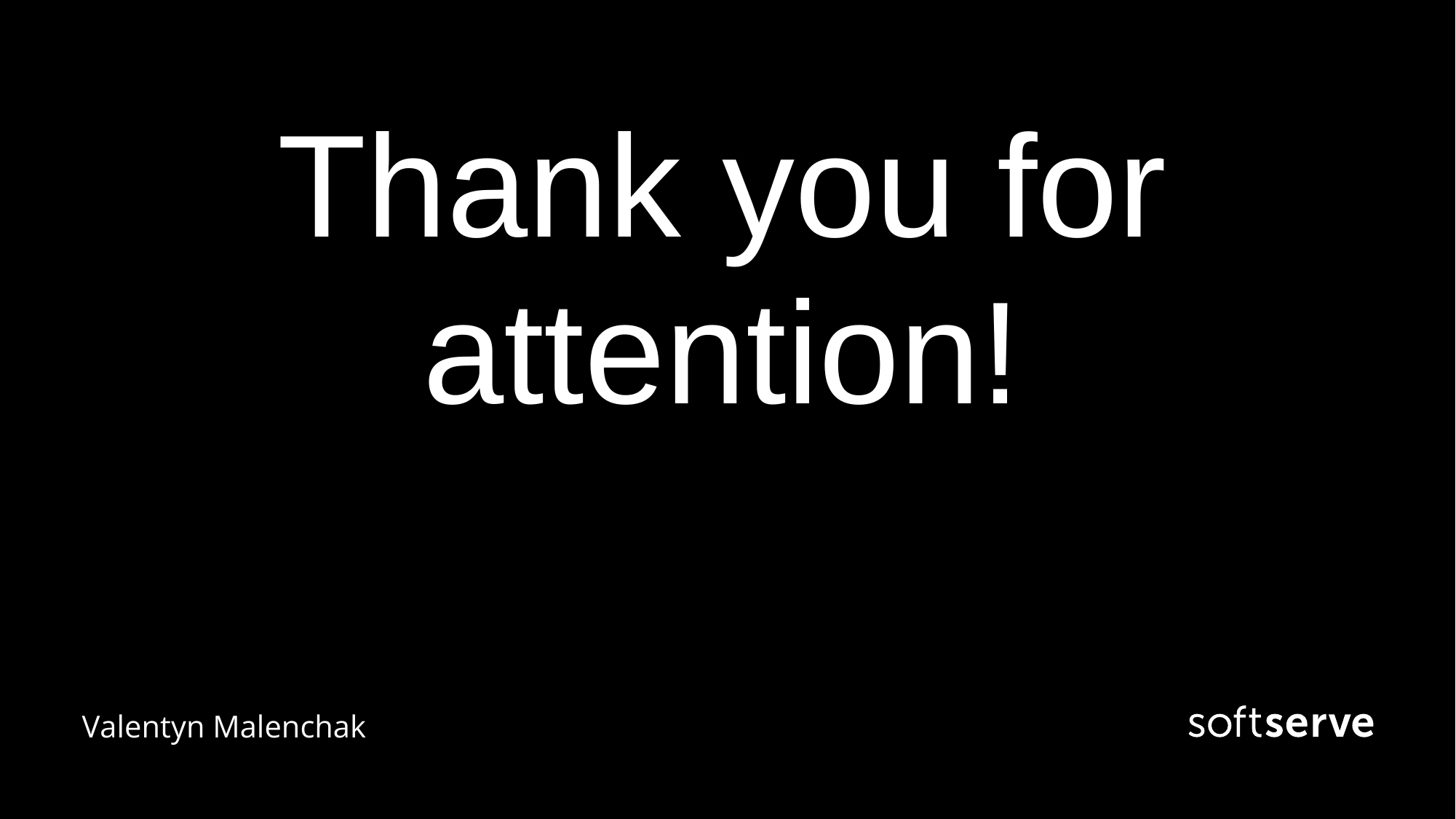

# Thank you for attention!
Valentyn Malenchak